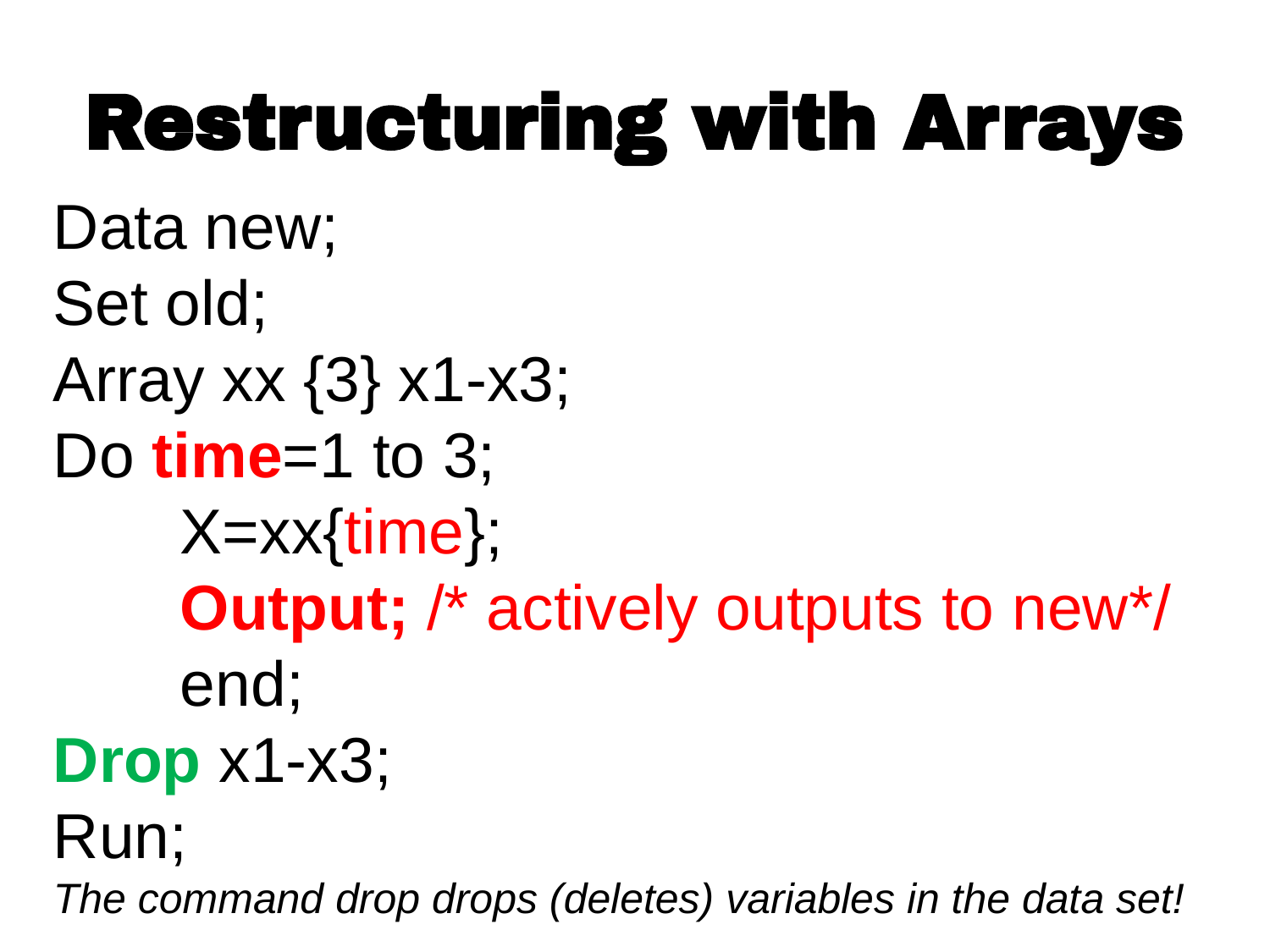

# Restructuring with Arrays
Data new;
Set old;
Array xx {3} x1-x3;
Do time=1 to 3;
	X=xx{time};
	Output; /* actively outputs to new*/
	end;
Drop x1-x3;
Run;
The command drop drops (deletes) variables in the data set!